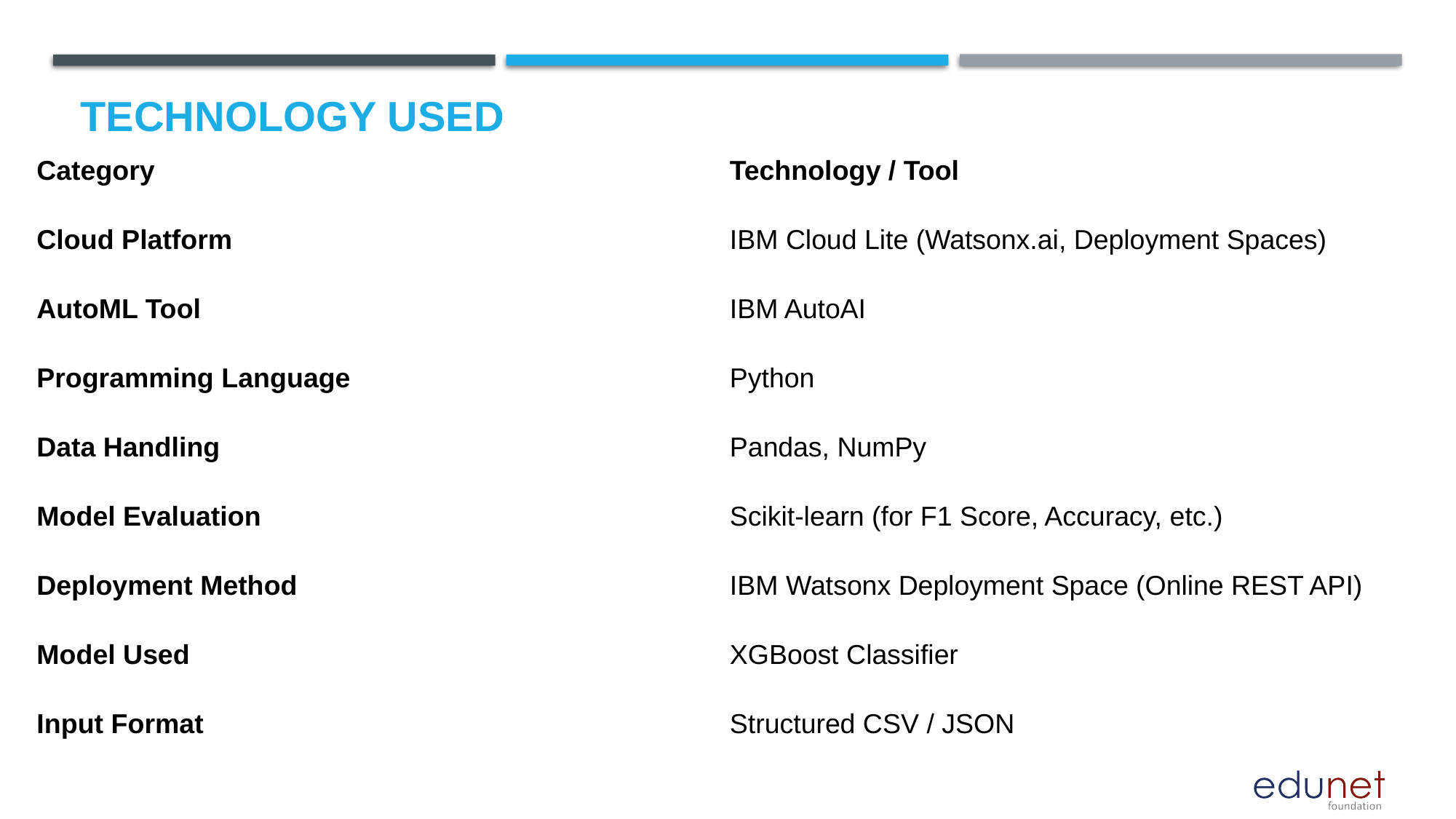

# TECHNOLOGY USED

| Category | Technology / Tool |
| --- | --- |
| Cloud Platform | IBM Cloud Lite (Watsonx.ai, Deployment Spaces) |
| AutoML Tool | IBM AutoAI |
| Programming Language | Python |
| Data Handling | Pandas, NumPy |
| Model Evaluation | Scikit-learn (for F1 Score, Accuracy, etc.) |
| Deployment Method | IBM Watsonx Deployment Space (Online REST API) |
| Model Used | XGBoost Classifier |
| Input Format | Structured CSV / JSON |